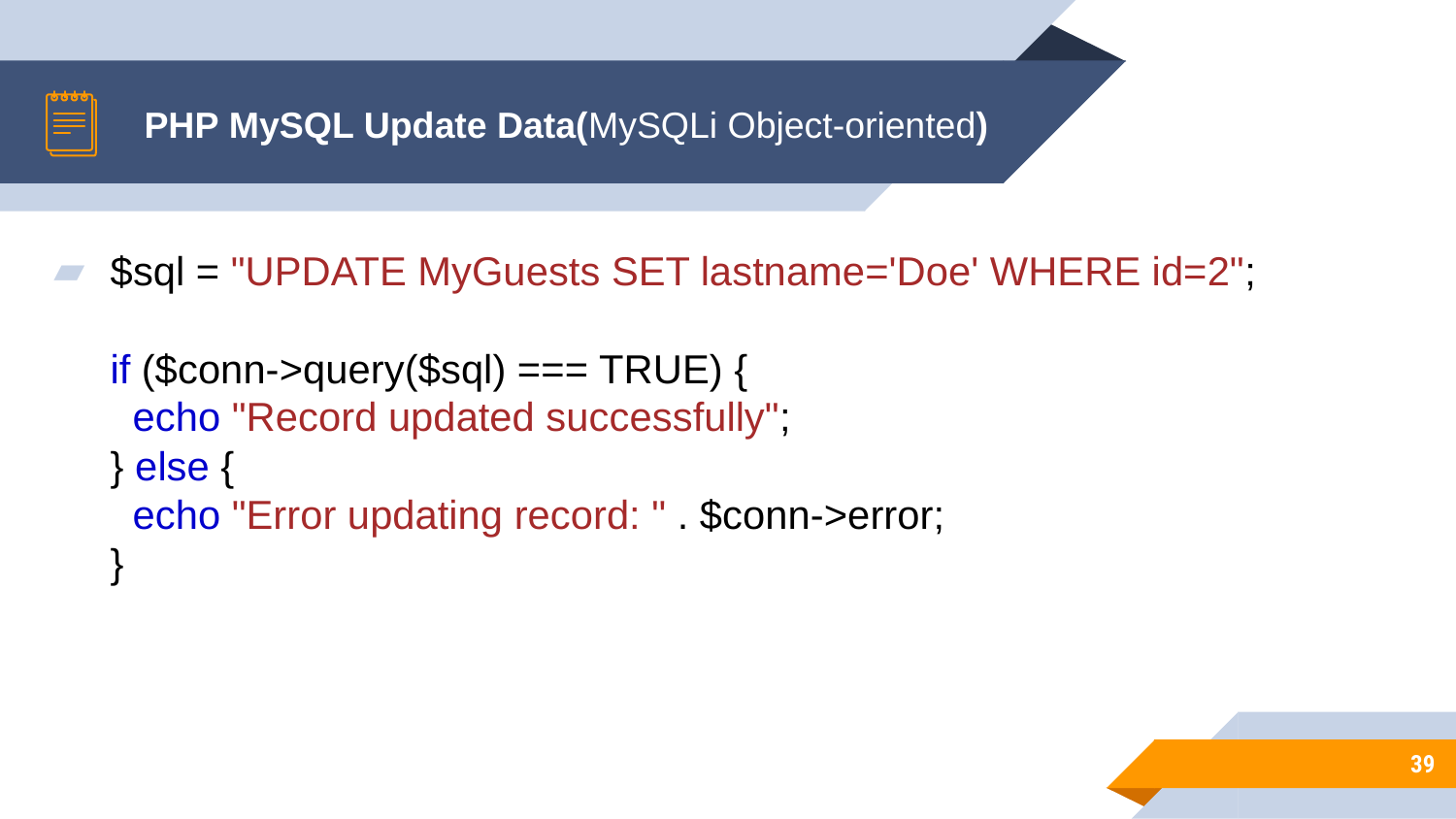

# PHP MySQL Update Data(MySQLi Object-oriented)

$sql = "UPDATE MyGuests SET lastname='Doe' WHERE id=2";
if ($conn->query($sql) === TRUE) {
  echo "Record updated successfully";
} else {
  echo "Error updating record: " . $conn->error;
}
39